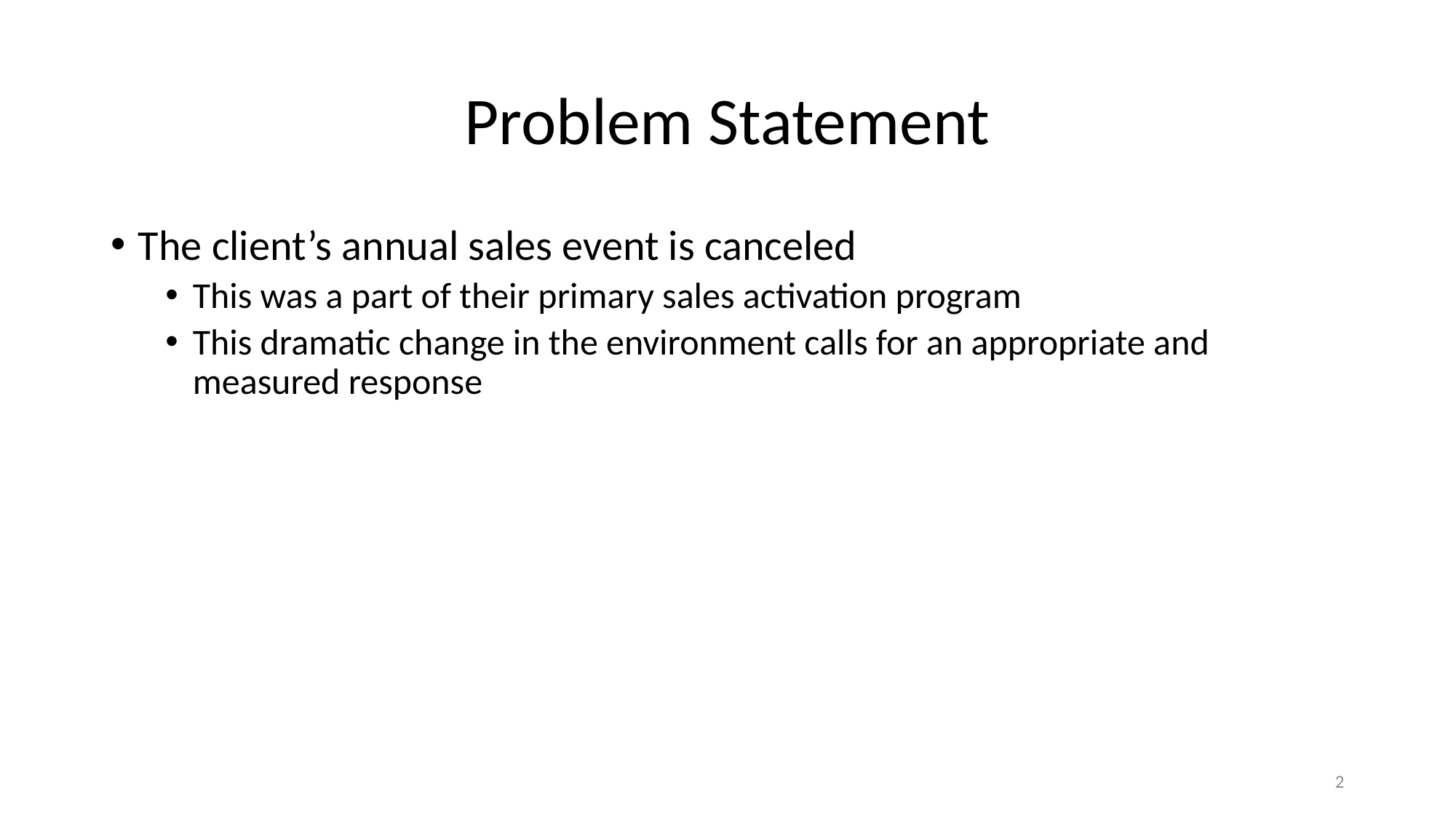

# Problem Statement
The client’s annual sales event is canceled
This was a part of their primary sales activation program
This dramatic change in the environment calls for an appropriate and measured response
2